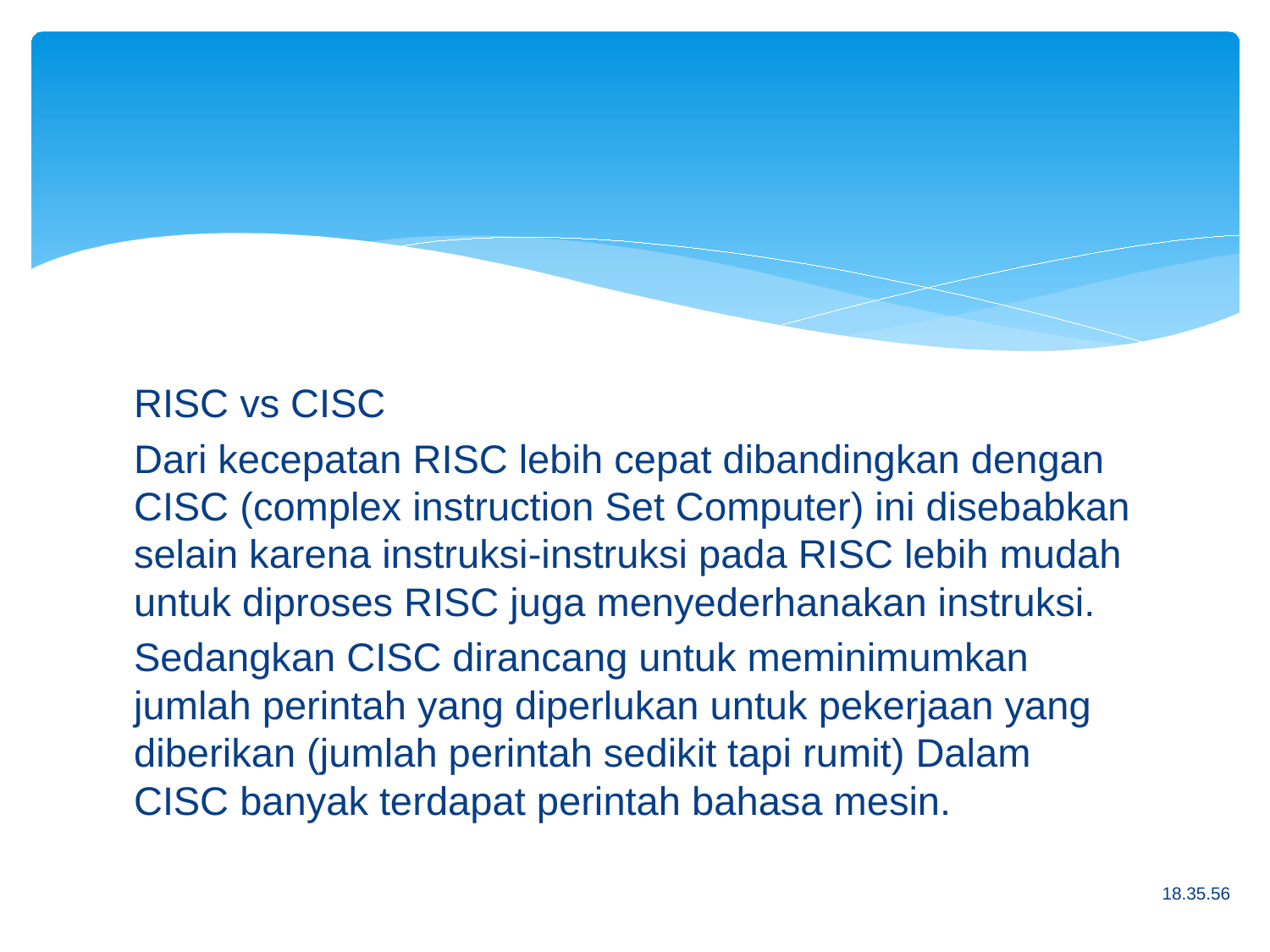

#
RISC vs CISC
Dari kecepatan RISC lebih cepat dibandingkan dengan CISC (complex instruction Set Computer) ini disebabkan selain karena instruksi-instruksi pada RISC lebih mudah untuk diproses RISC juga menyederhanakan instruksi.
Sedangkan CISC dirancang untuk meminimumkan jumlah perintah yang diperlukan untuk pekerjaan yang diberikan (jumlah perintah sedikit tapi rumit) Dalam CISC banyak terdapat perintah bahasa mesin.
18.35.56